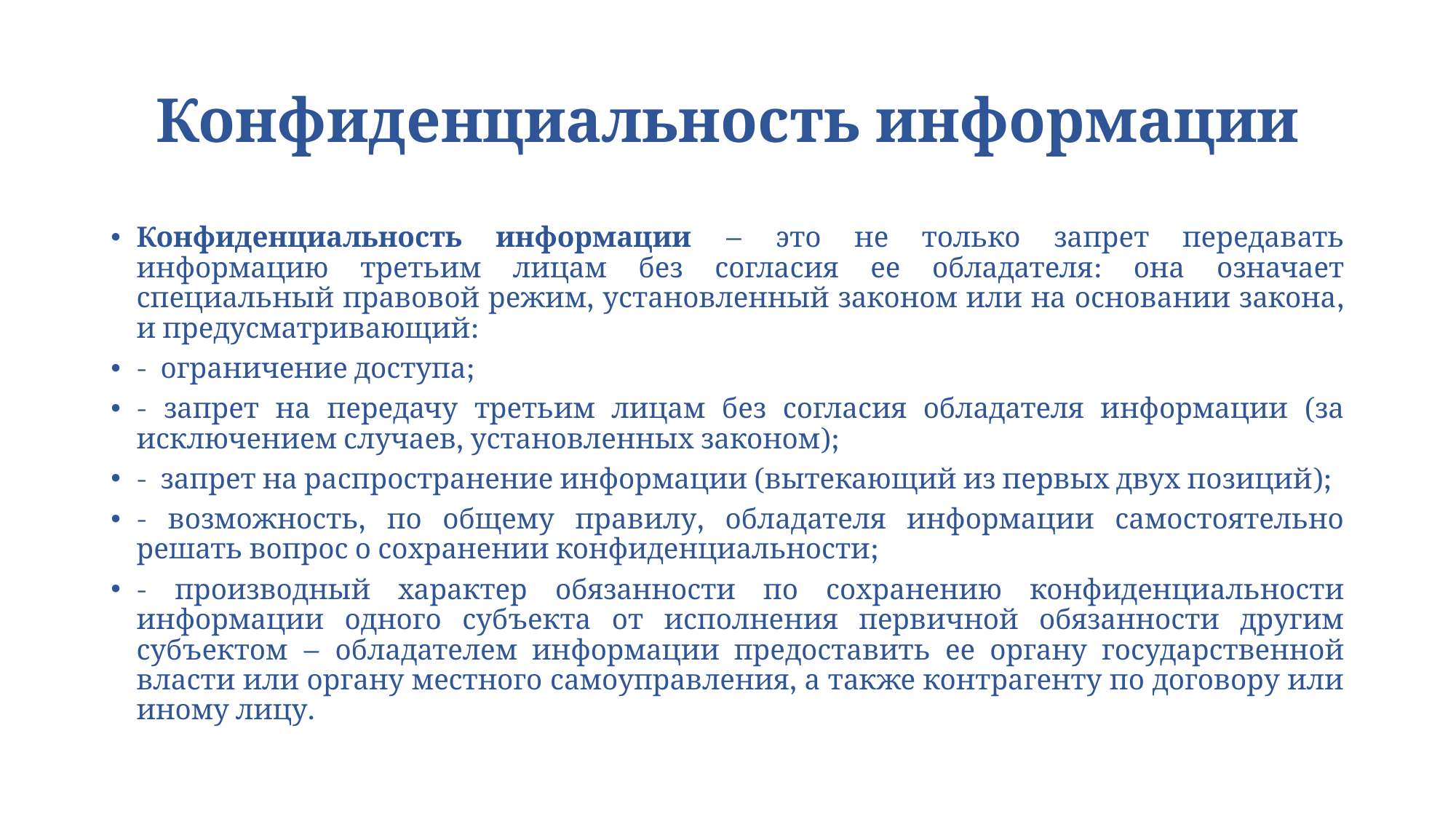

# Конфиденциальность информации
Конфиденциальность информации – это не только запрет передавать информацию третьим лицам без согласия ее обладателя: она означает специальный правовой режим, установленный законом или на основании закона, и предусматривающий:
-  ограничение доступа;
- запрет на передачу третьим лицам без согласия обладателя информации (за исключением случаев, установленных законом);
-  запрет на распространение информации (вытекающий из первых двух позиций);
- возможность, по общему правилу, обладателя информации самостоятельно решать вопрос о сохранении конфиденциальности;
- производный характер обязанности по сохранению конфиденциальности информации одного субъекта от исполнения первичной обязанности другим субъектом – обладателем информации предоставить ее органу государственной власти или органу местного самоуправления, а также контрагенту по договору или иному лицу.